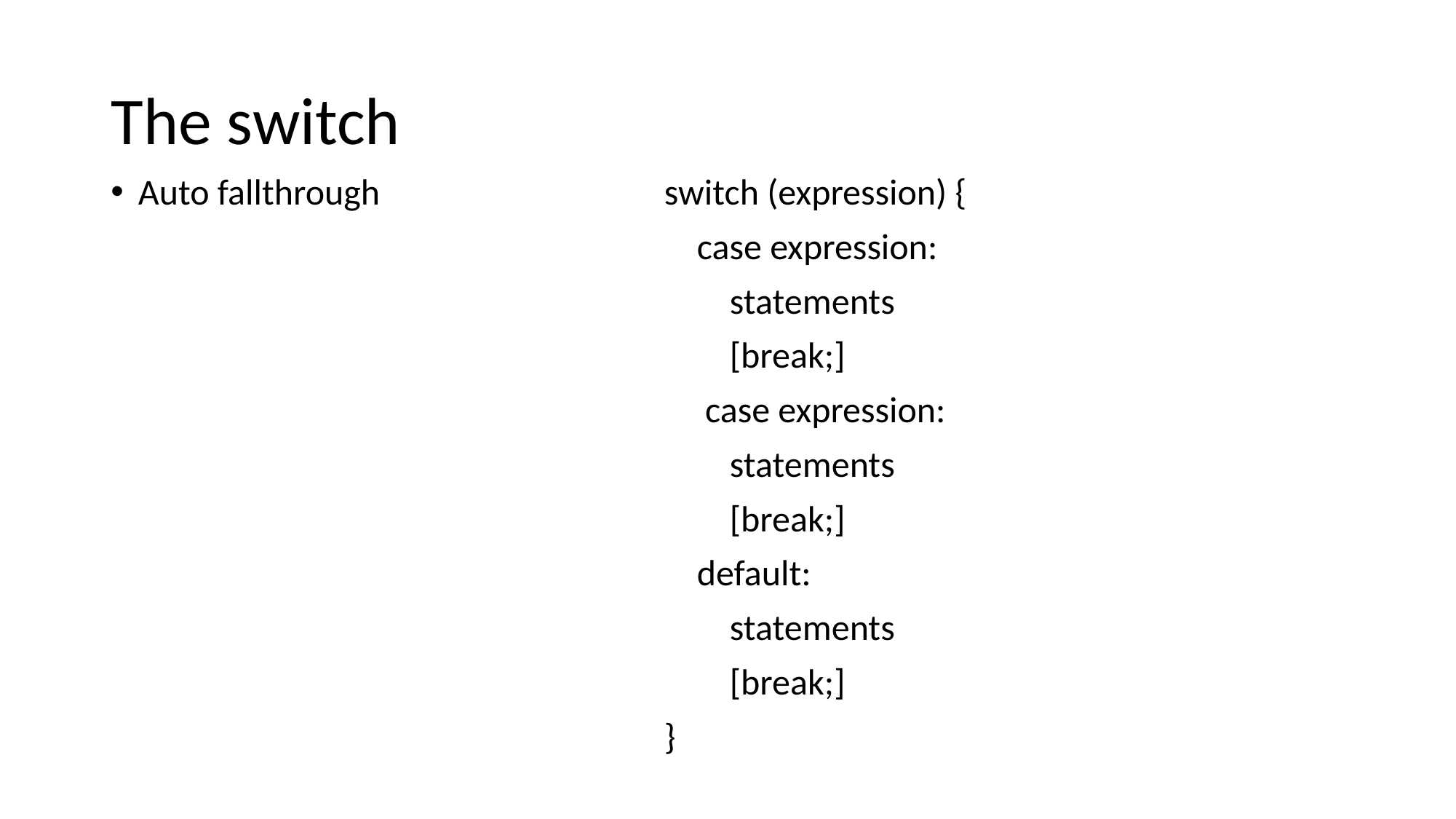

# The switch
Auto fallthrough
switch (expression) {
    case expression:
        statements
        [break;]
     case expression:
        statements
        [break;]
    default:
        statements
        [break;]
}